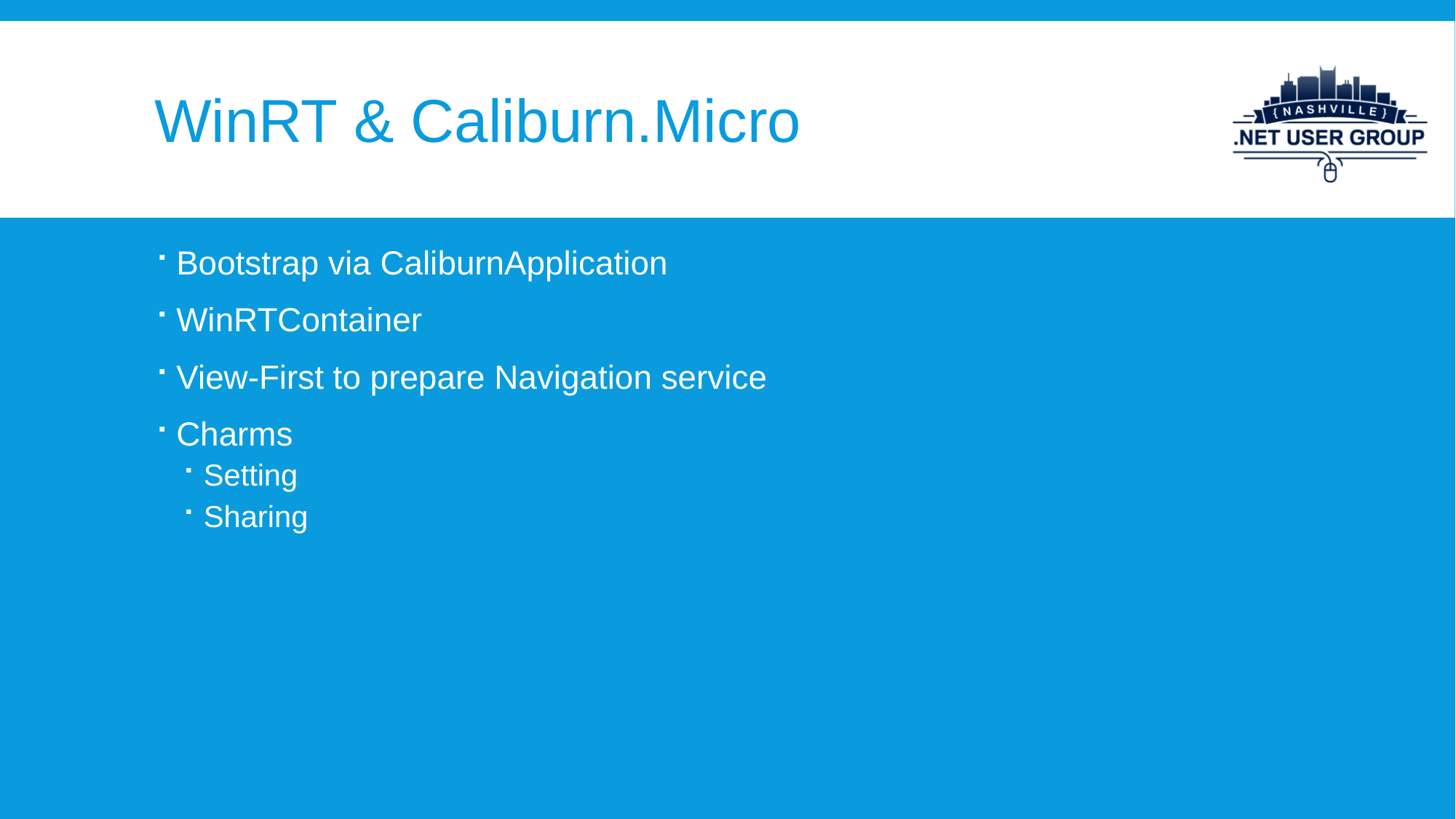

# WinRT & Caliburn.Micro
Bootstrap via CaliburnApplication
WinRTContainer
View-First to prepare Navigation service
Charms
Setting
Sharing